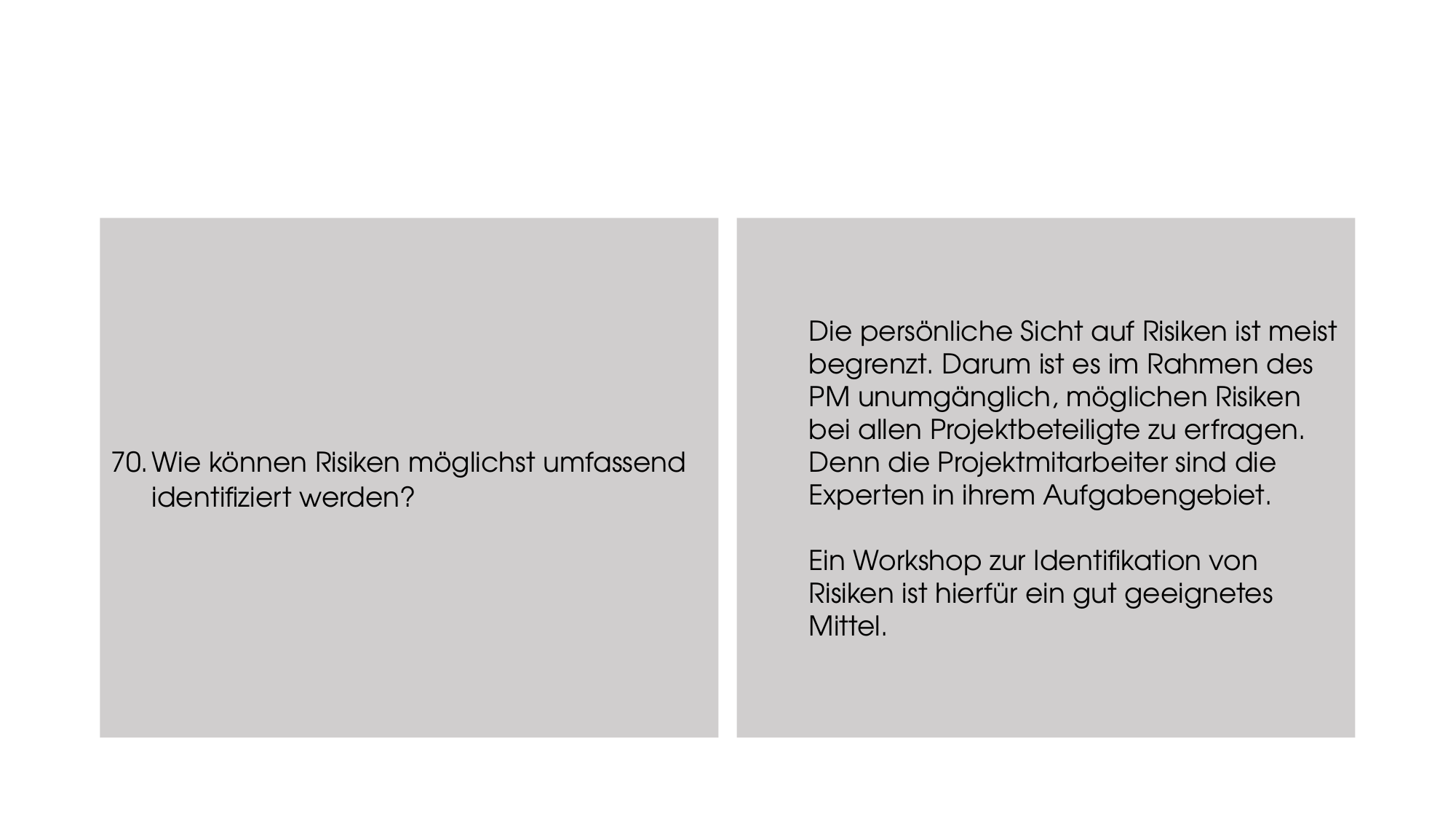

Wie können Risiken möglichst umfassend identifiziert werden?
Die persönliche Sicht auf Risiken ist meist begrenzt. Darum ist es im Rahmen des PM unumgänglich, möglichen Risiken bei allen Projektbeteiligte zu erfragen. Denn die Projektmitarbeiter sind die Experten in ihrem Aufgabengebiet.

Ein Workshop zur Identifikation von Risiken ist hierfür ein gut geeignetes Mittel.